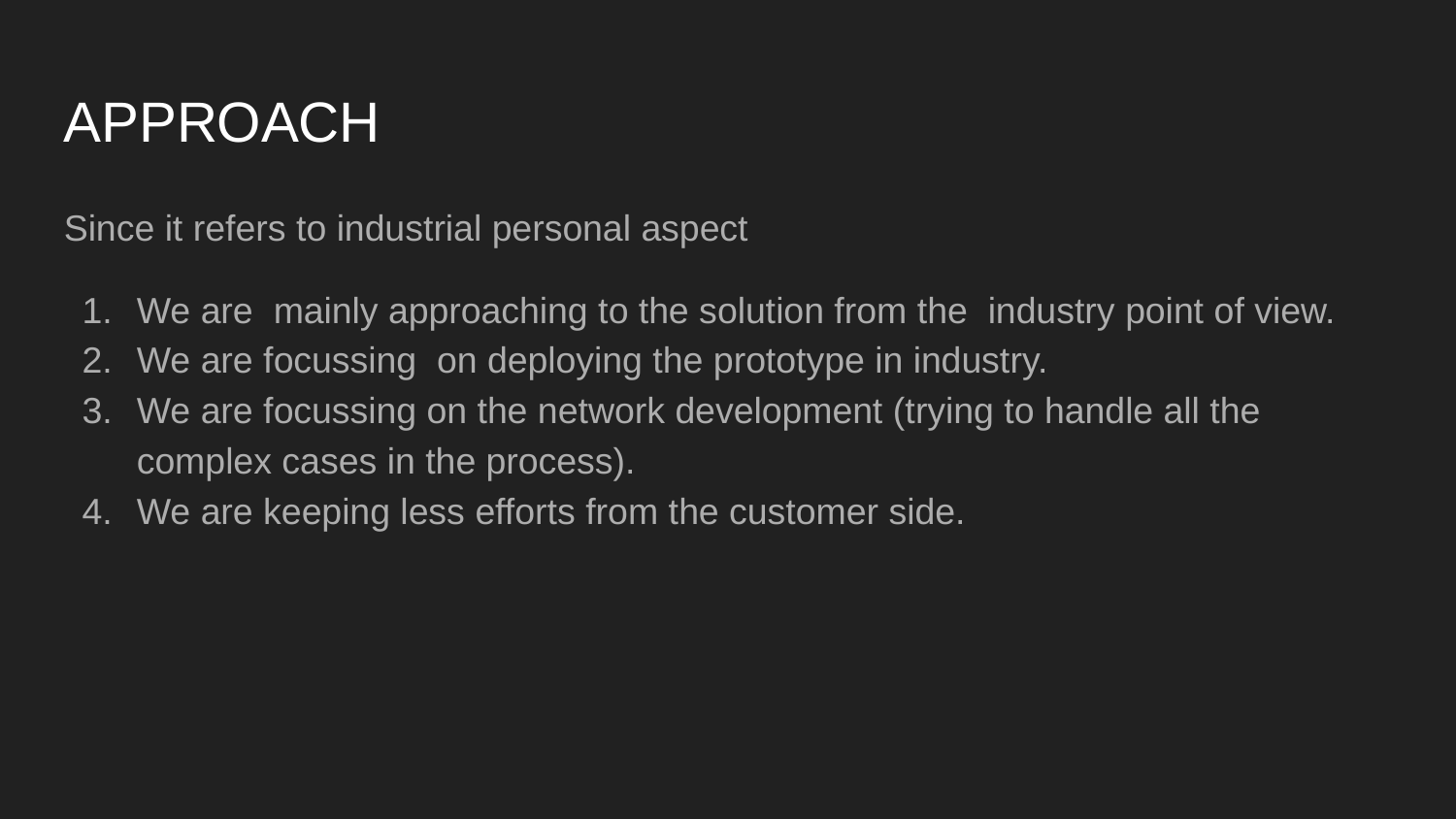

APPROACH
Since it refers to industrial personal aspect
We are  mainly approaching to the solution from the  industry point of view.
We are focussing  on deploying the prototype in industry.
We are focussing on the network development (trying to handle all the complex cases in the process).
We are keeping less efforts from the customer side.